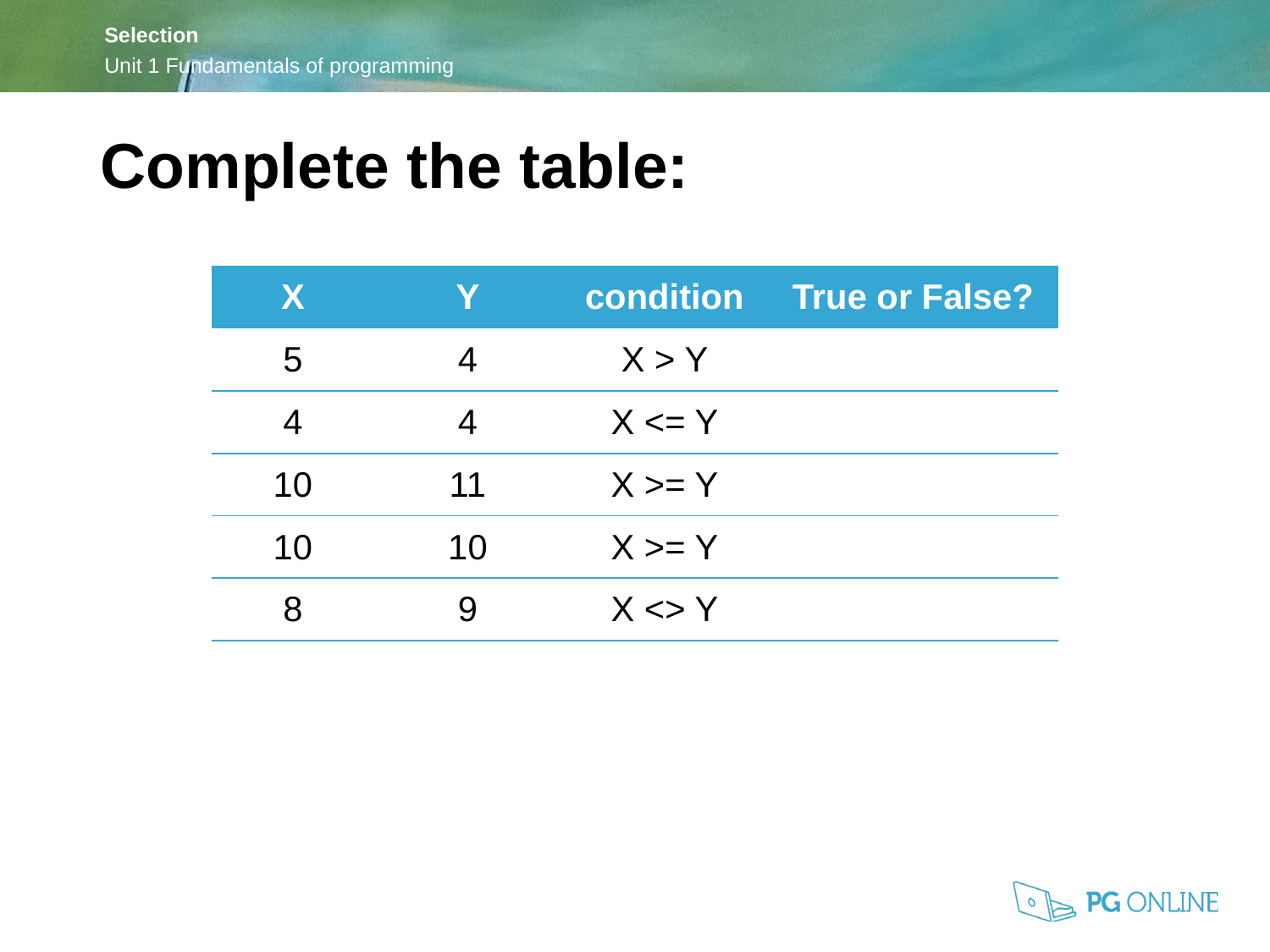

Complete the table:
| X | Y | condition | True or False? |
| --- | --- | --- | --- |
| 5 | 4 | X > Y |  |
| 4 | 4 | X <= Y |  |
| 10 | 11 | X >= Y |  |
| 10 | 10 | X >= Y |  |
| 8 | 9 | X <> Y |  |